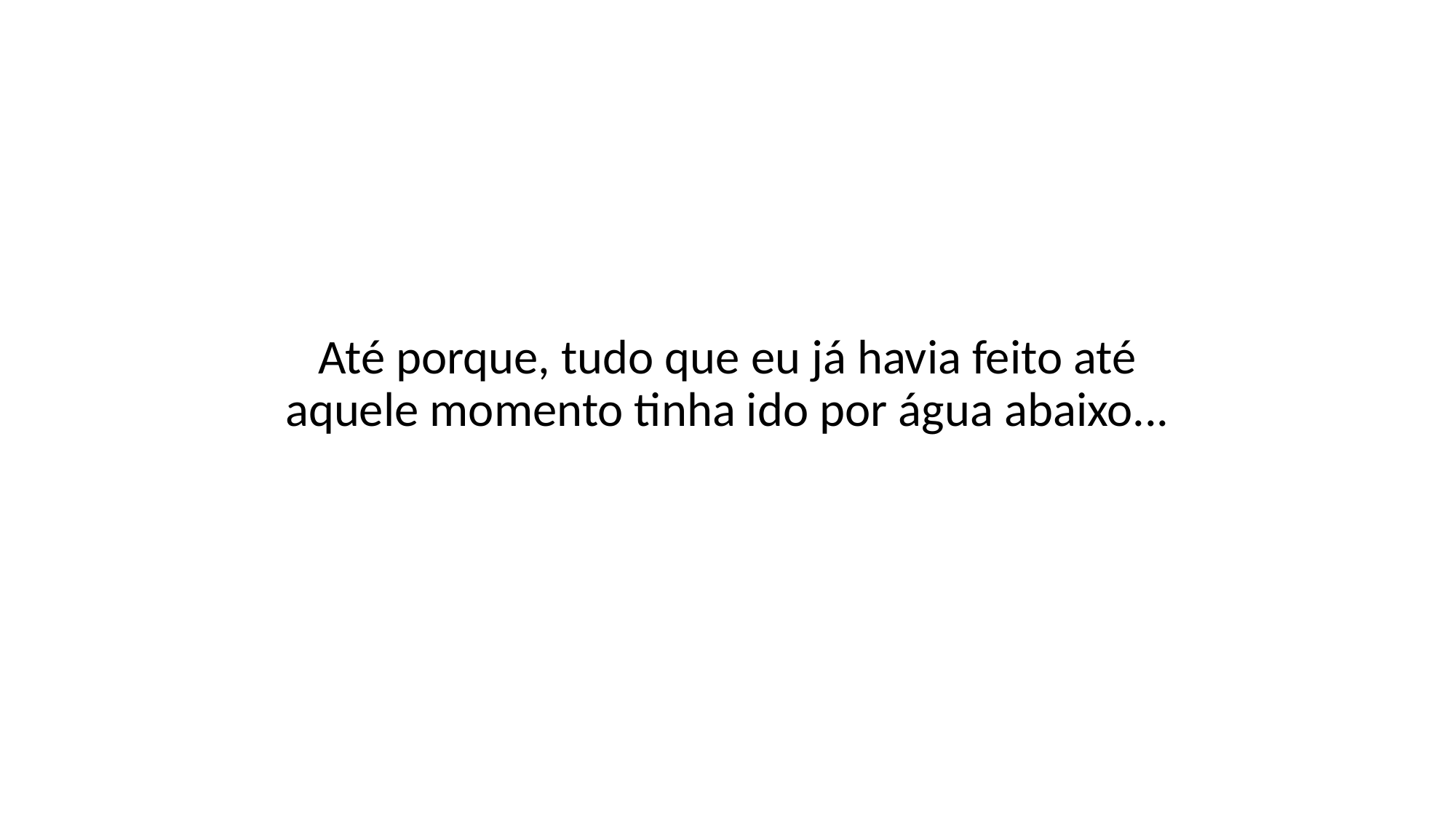

Até porque, tudo que eu já havia feito até aquele momento tinha ido por água abaixo...